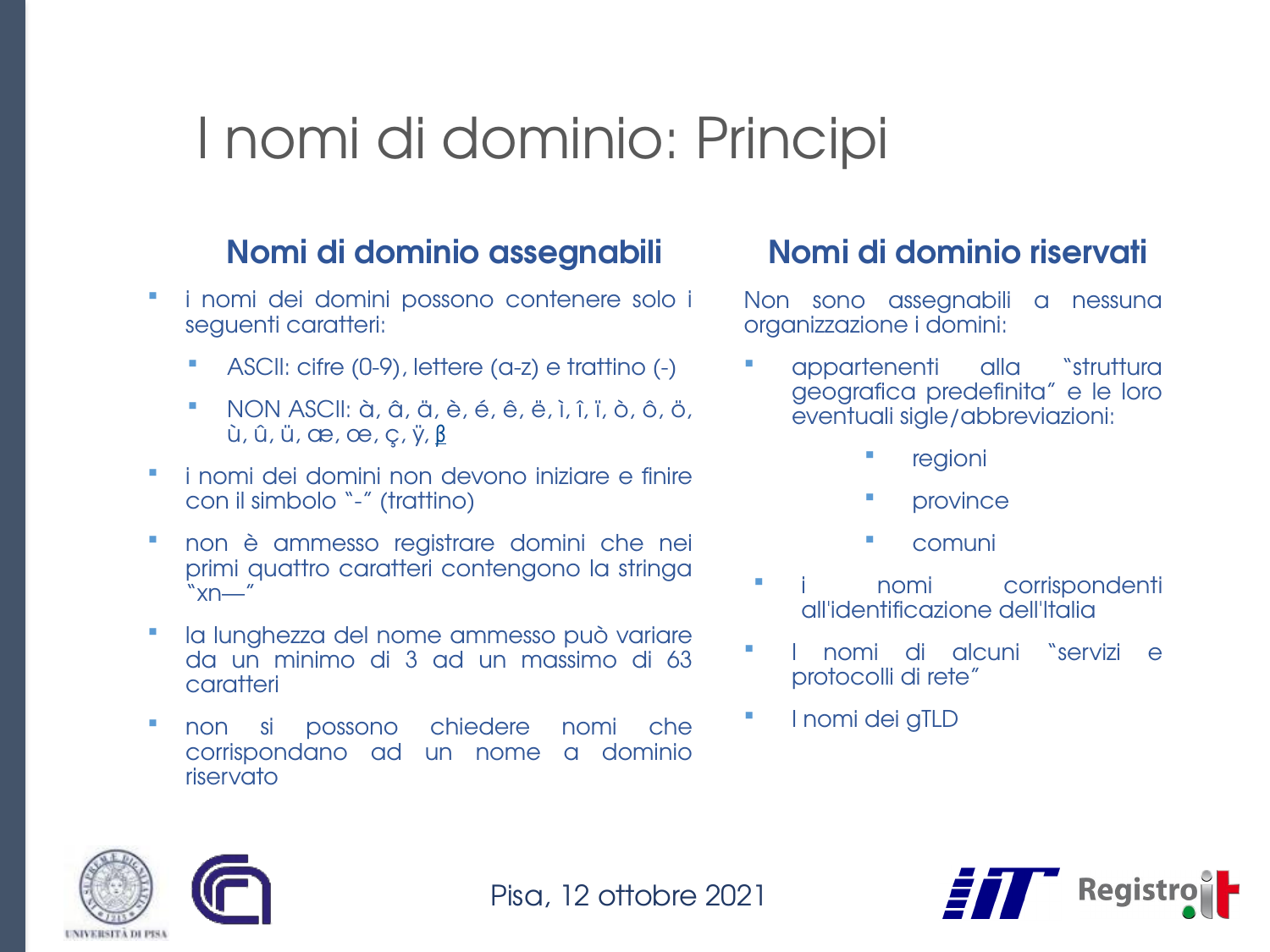

# I nomi di dominio: Principi
Nomi di dominio assegnabili
Nomi di dominio riservati
i nomi dei domini possono contenere solo i seguenti caratteri:
ASCII: cifre (0-9), lettere (a-z) e trattino (-)
NON ASCII: à, â, ä, è, é, ê, ë, ì, î, ï, ò, ô, ö, ù, û, ü, æ, œ, ç, ÿ, β
i nomi dei domini non devono iniziare e finire con il simbolo “-” (trattino)
non è ammesso registrare domini che nei primi quattro caratteri contengono la stringa “xn—”
la lunghezza del nome ammesso può variare da un minimo di 3 ad un massimo di 63 caratteri
non si possono chiedere nomi che corrispondano ad un nome a dominio riservato

Non sono assegnabili a nessuna organizzazione i domini:
appartenenti alla “struttura geografica predefinita” e le loro eventuali sigle/abbreviazioni:
regioni
province
comuni
i nomi corrispondenti all'identificazione dell'Italia
I nomi di alcuni “servizi e protocolli di rete”
I nomi dei gTLD

Pisa, 12 ottobre 2021